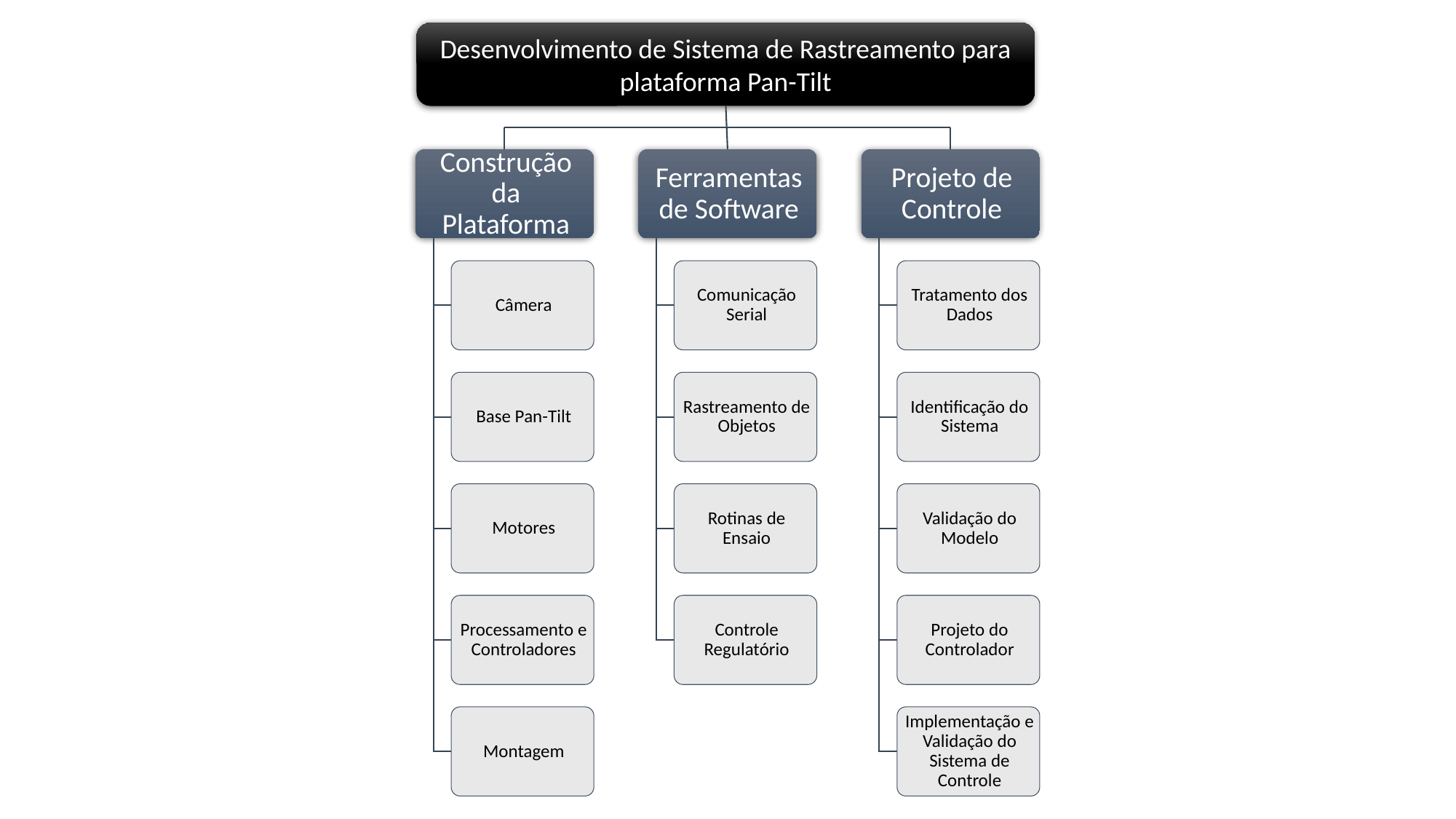

Desenvolvimento de Sistema de Rastreamento para plataforma Pan-Tilt
Construção da Plataforma
Câmera
Base Pan-Tilt
Motores
Processamento e Controladores
Montagem
Ferramentas de Software
Comunicação Serial
Rastreamento de Objetos
Rotinas de Ensaio
Controle Regulatório
Projeto de Controle
Tratamento dos Dados
Identificação do Sistema
Validação do Modelo
Projeto do Controlador
Implementação e Validação do Sistema de Controle